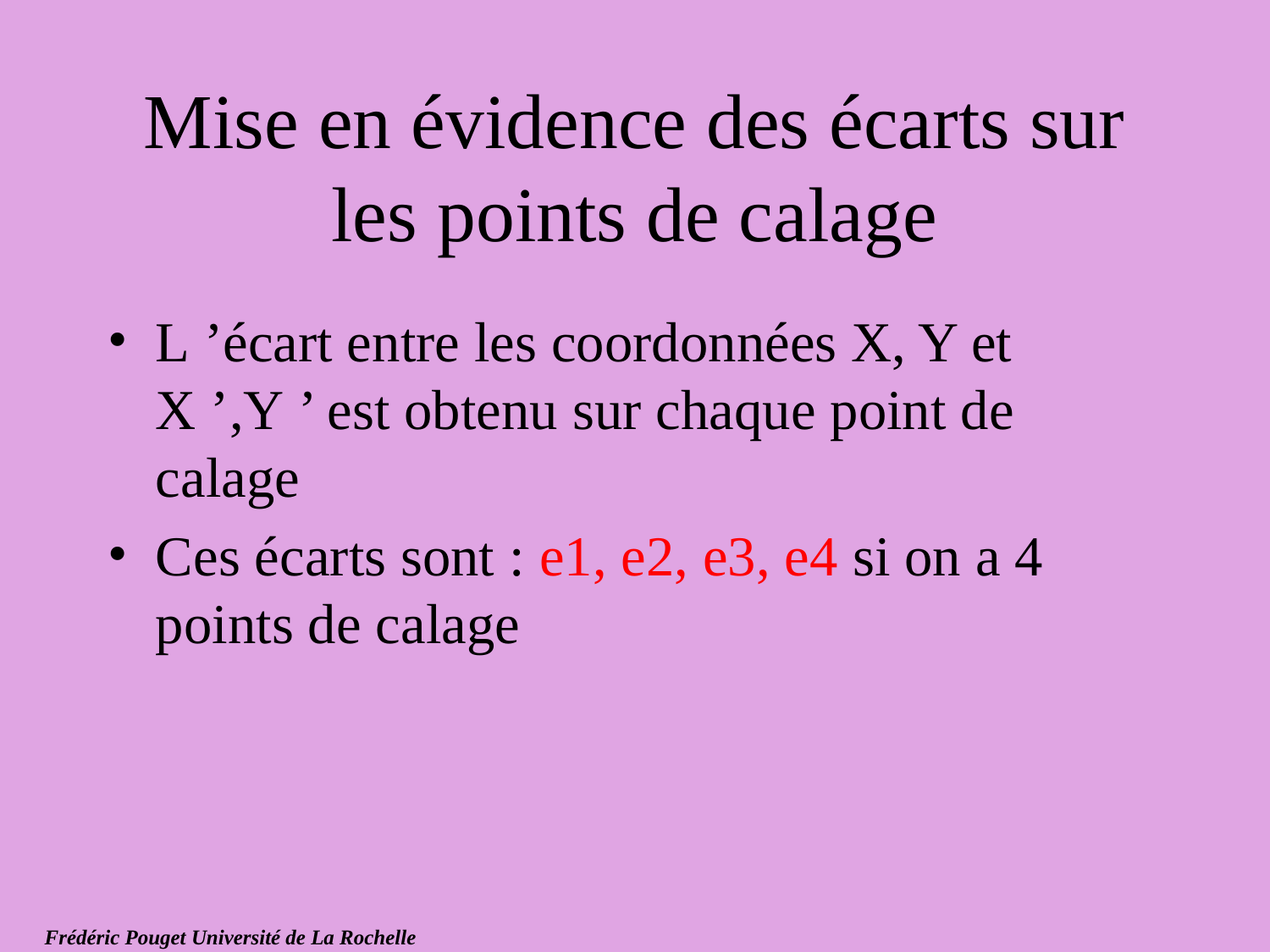

# Mise en évidence des écarts sur les points de calage
L ’écart entre les coordonnées X, Y et X ’,Y ’ est obtenu sur chaque point de calage
Ces écarts sont : e1, e2, e3, e4 si on a 4 points de calage

Frédéric Pouget Université de La Rochelle